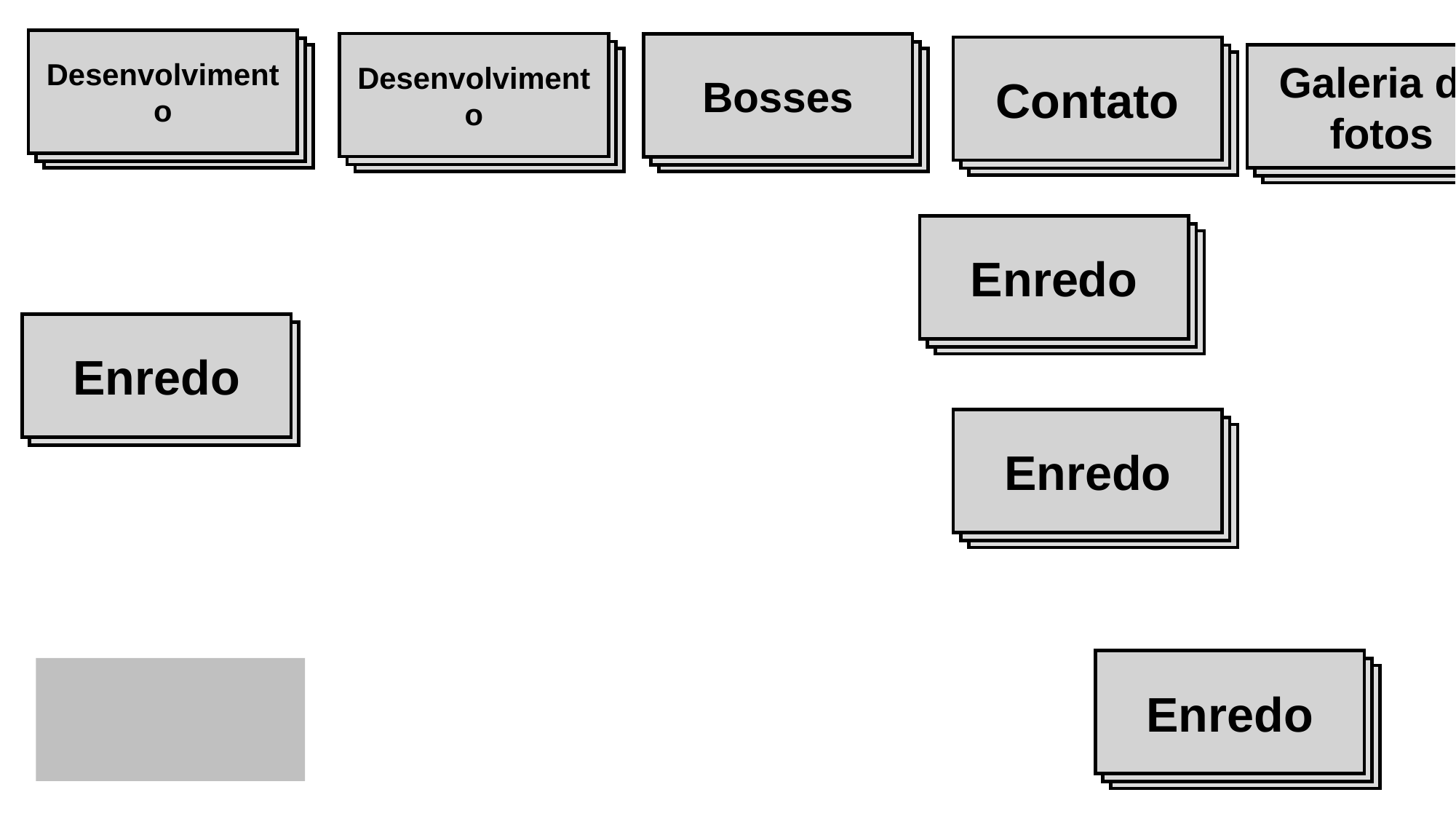

Desenvolvimento

Desenvolvimento

Bosses

Contato

Galeria de fotos

Enredo

Enredo

Enredo

Enredo